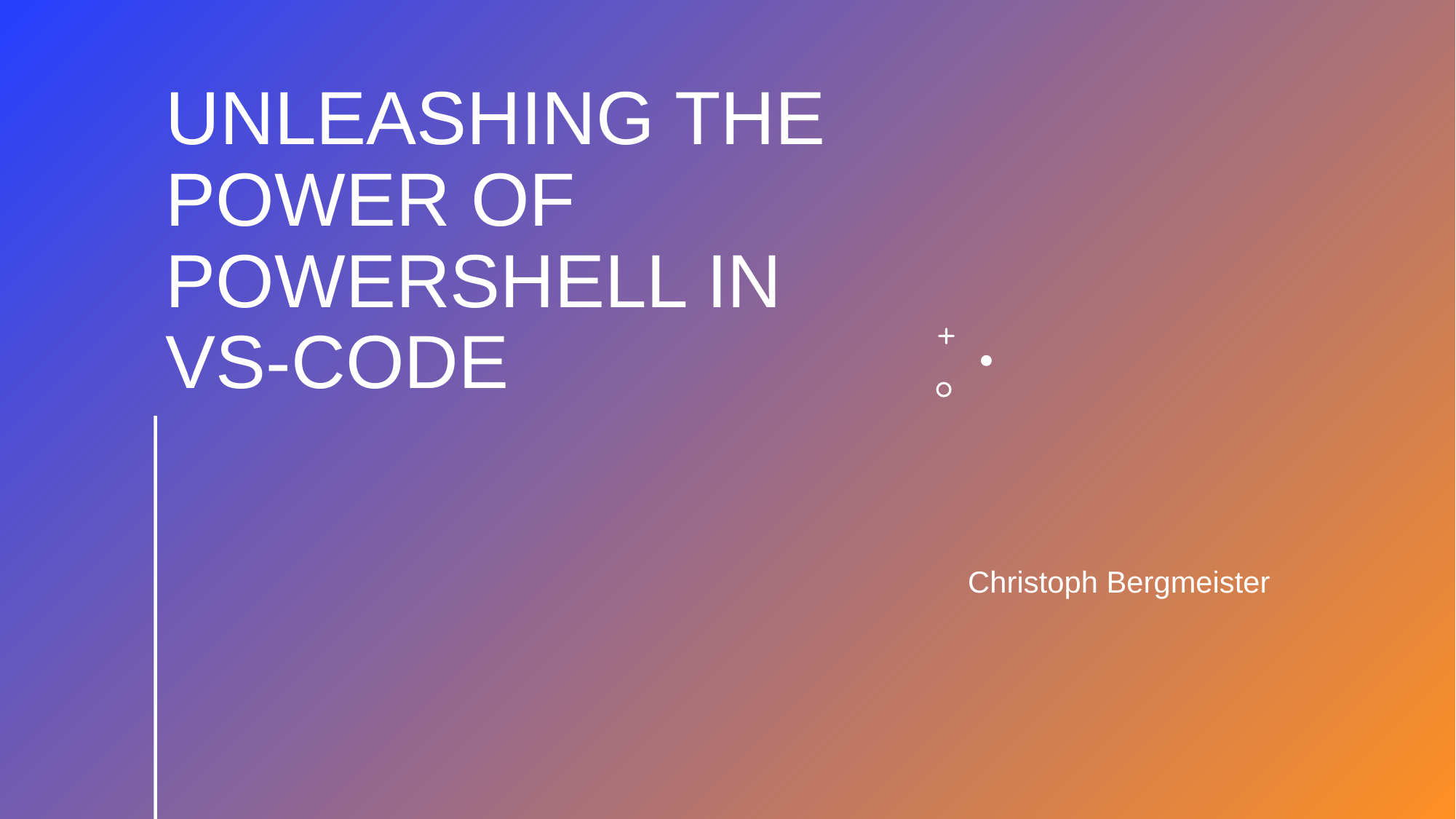

# Unleashing the power of PowerShell in VS-Code
Christoph Bergmeister